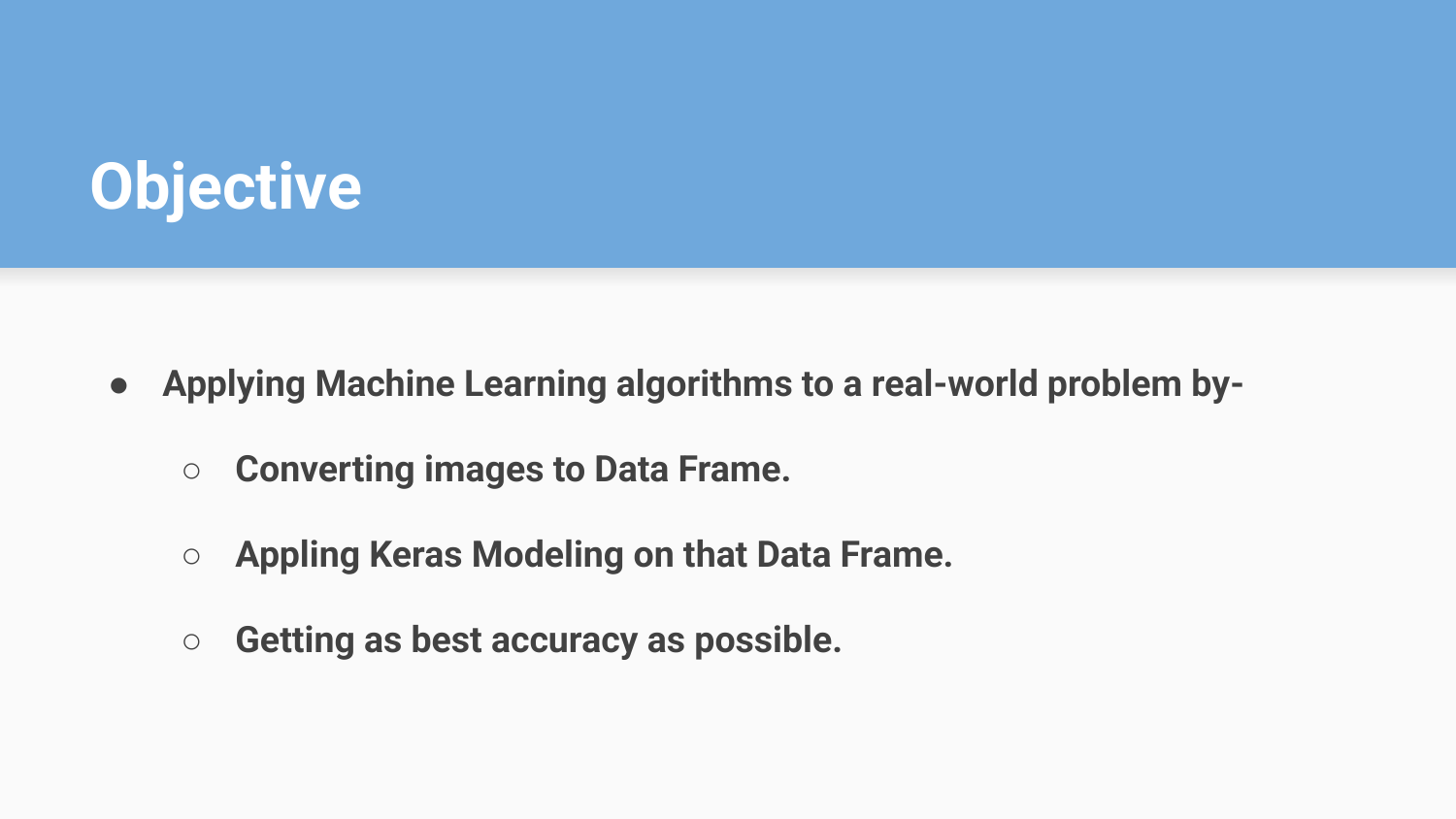

# Objective
Applying Machine Learning algorithms to a real-world problem by-
Converting images to Data Frame.
Appling Keras Modeling on that Data Frame.
Getting as best accuracy as possible.